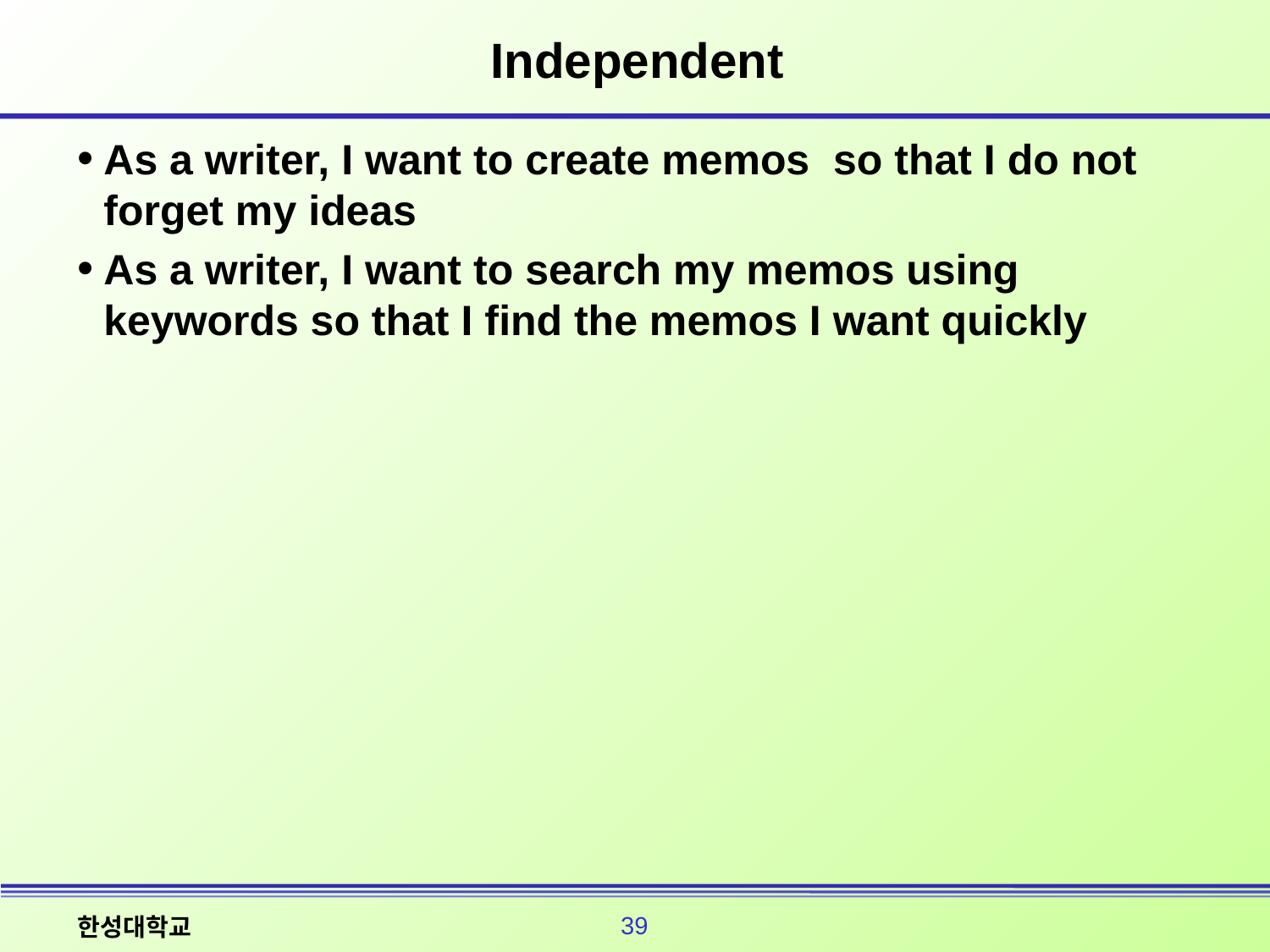

# Independent
As a writer, I want to create memos  so that I do not forget my ideas
As a writer, I want to search my memos using keywords so that I find the memos I want quickly